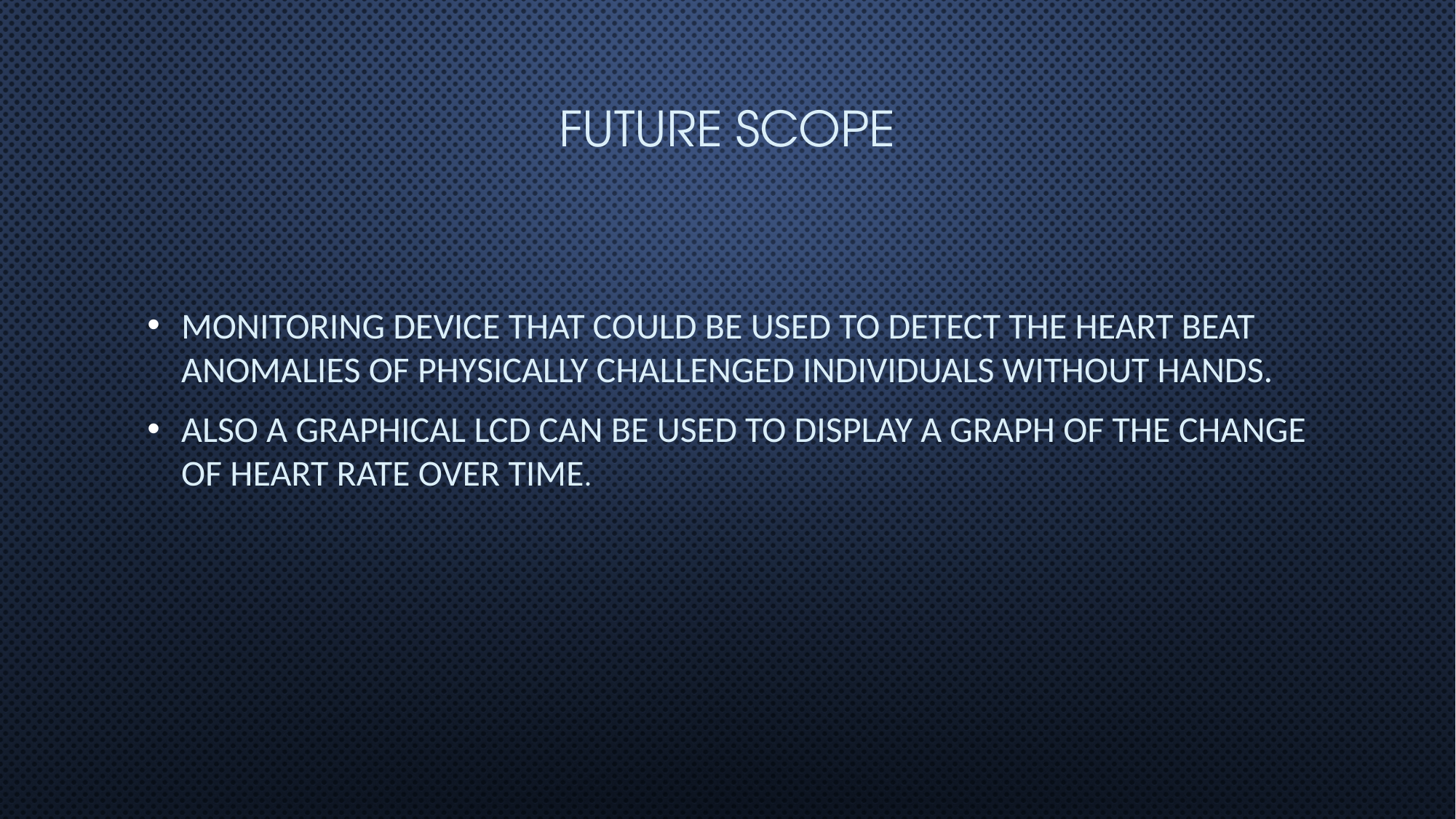

# Future scope
Monitoring device that could be used to detect the heart beat anomalies of physically challenged Individuals without hands.
Also a graphical LCD can be used to display a graph of the change of heart rate over time.